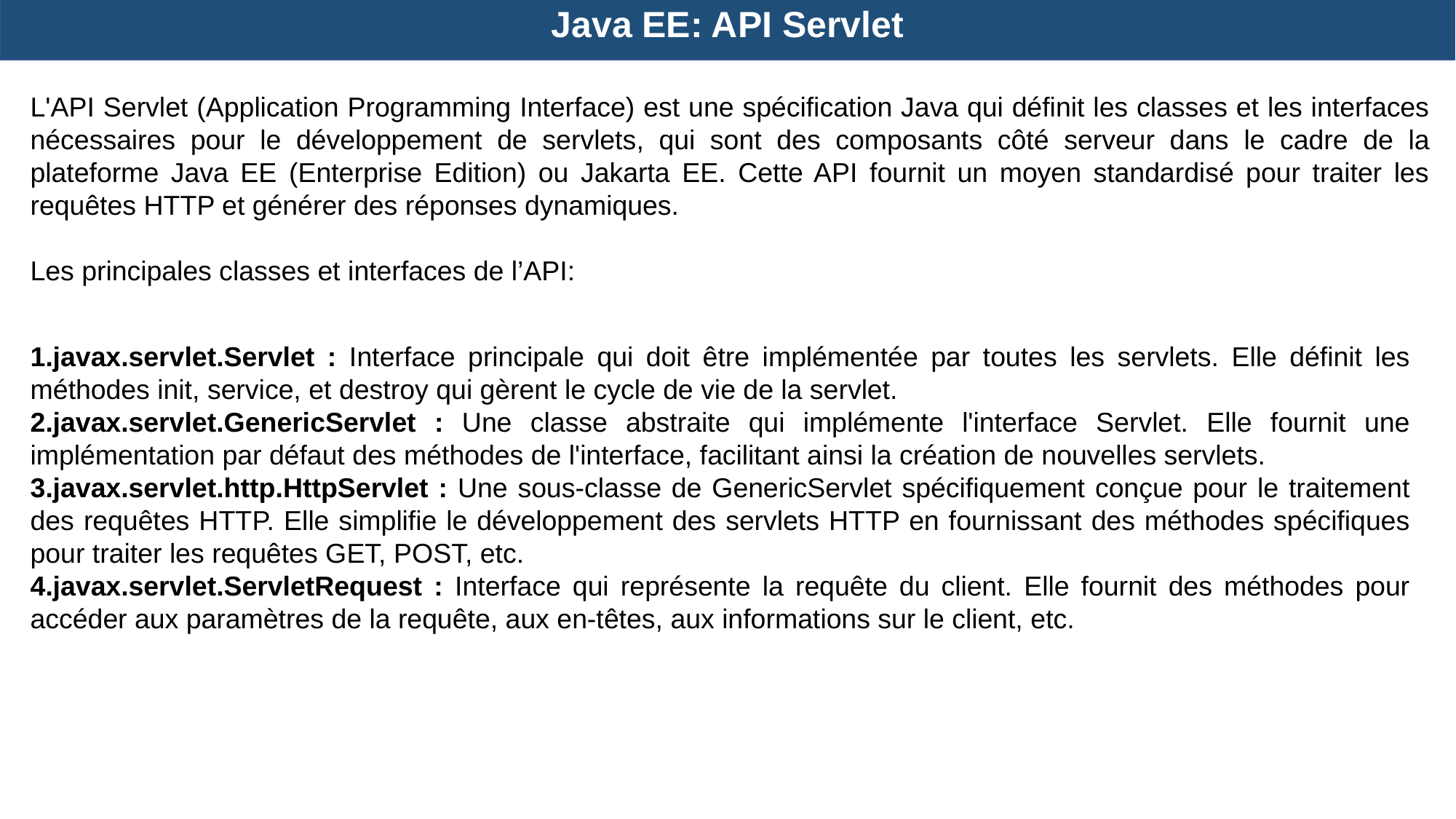

Java EE: API Servlet
L'API Servlet (Application Programming Interface) est une spécification Java qui définit les classes et les interfaces nécessaires pour le développement de servlets, qui sont des composants côté serveur dans le cadre de la plateforme Java EE (Enterprise Edition) ou Jakarta EE. Cette API fournit un moyen standardisé pour traiter les requêtes HTTP et générer des réponses dynamiques.

Les principales classes et interfaces de l’API:

javax.servlet.Servlet : Interface principale qui doit être implémentée par toutes les servlets. Elle définit les méthodes init, service, et destroy qui gèrent le cycle de vie de la servlet.
javax.servlet.GenericServlet : Une classe abstraite qui implémente l'interface Servlet. Elle fournit une implémentation par défaut des méthodes de l'interface, facilitant ainsi la création de nouvelles servlets.
javax.servlet.http.HttpServlet : Une sous-classe de GenericServlet spécifiquement conçue pour le traitement des requêtes HTTP. Elle simplifie le développement des servlets HTTP en fournissant des méthodes spécifiques pour traiter les requêtes GET, POST, etc.
javax.servlet.ServletRequest : Interface qui représente la requête du client. Elle fournit des méthodes pour accéder aux paramètres de la requête, aux en-têtes, aux informations sur le client, etc.